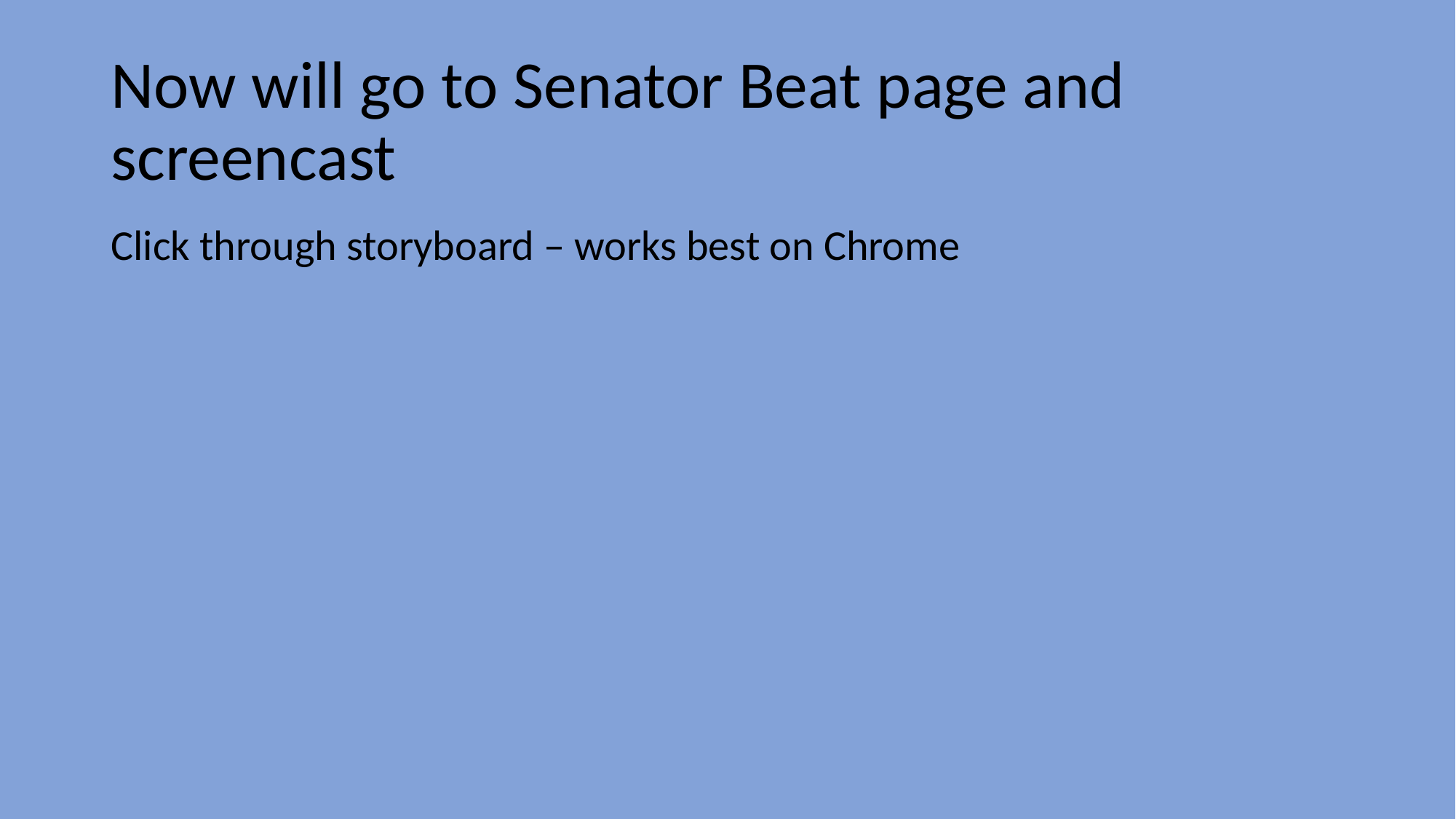

# Now will go to Senator Beat page and screencast
Click through storyboard – works best on Chrome